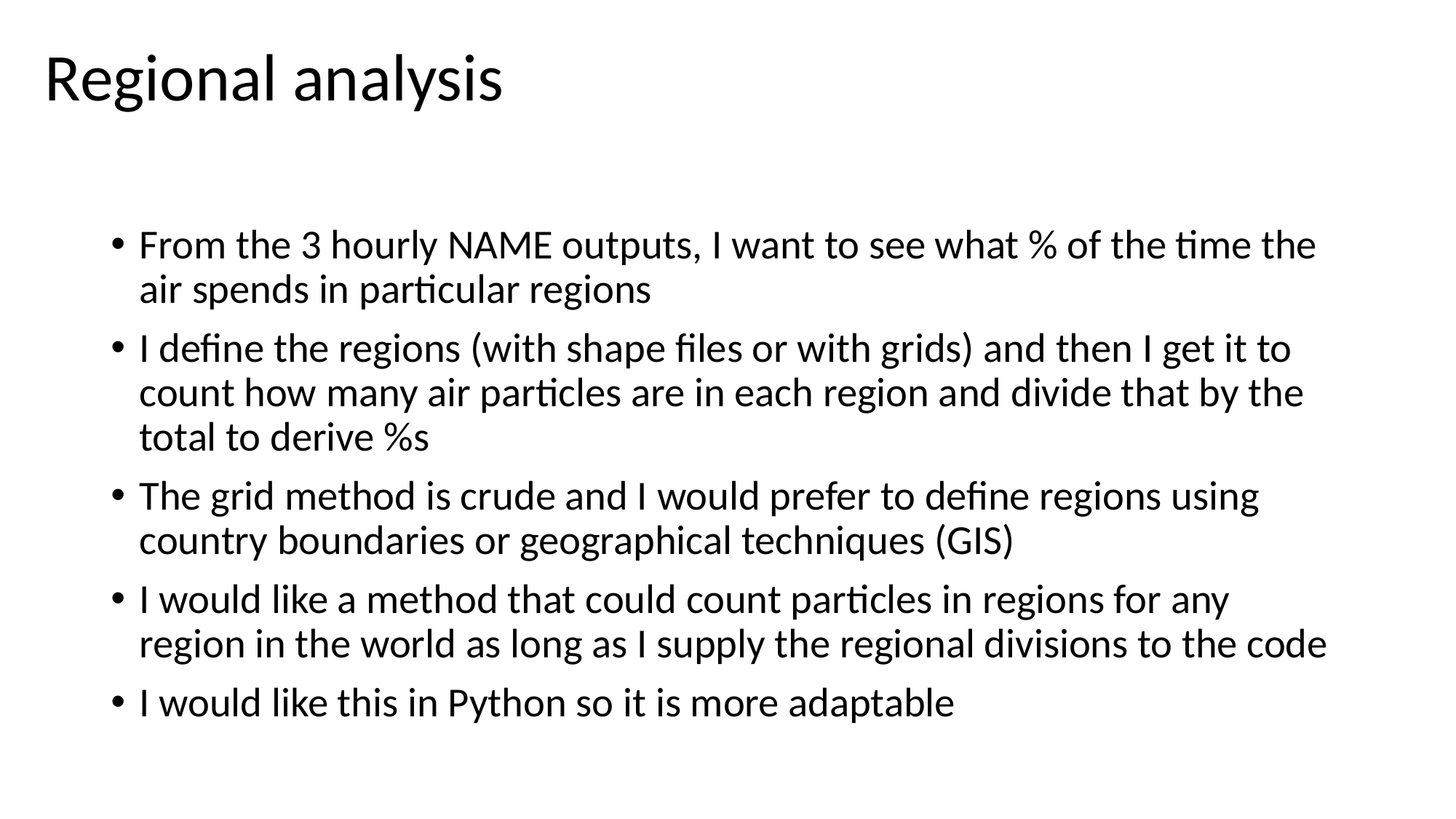

# Regional analysis
From the 3 hourly NAME outputs, I want to see what % of the time the air spends in particular regions
I define the regions (with shape files or with grids) and then I get it to count how many air particles are in each region and divide that by the total to derive %s
The grid method is crude and I would prefer to define regions using country boundaries or geographical techniques (GIS)
I would like a method that could count particles in regions for any region in the world as long as I supply the regional divisions to the code
I would like this in Python so it is more adaptable